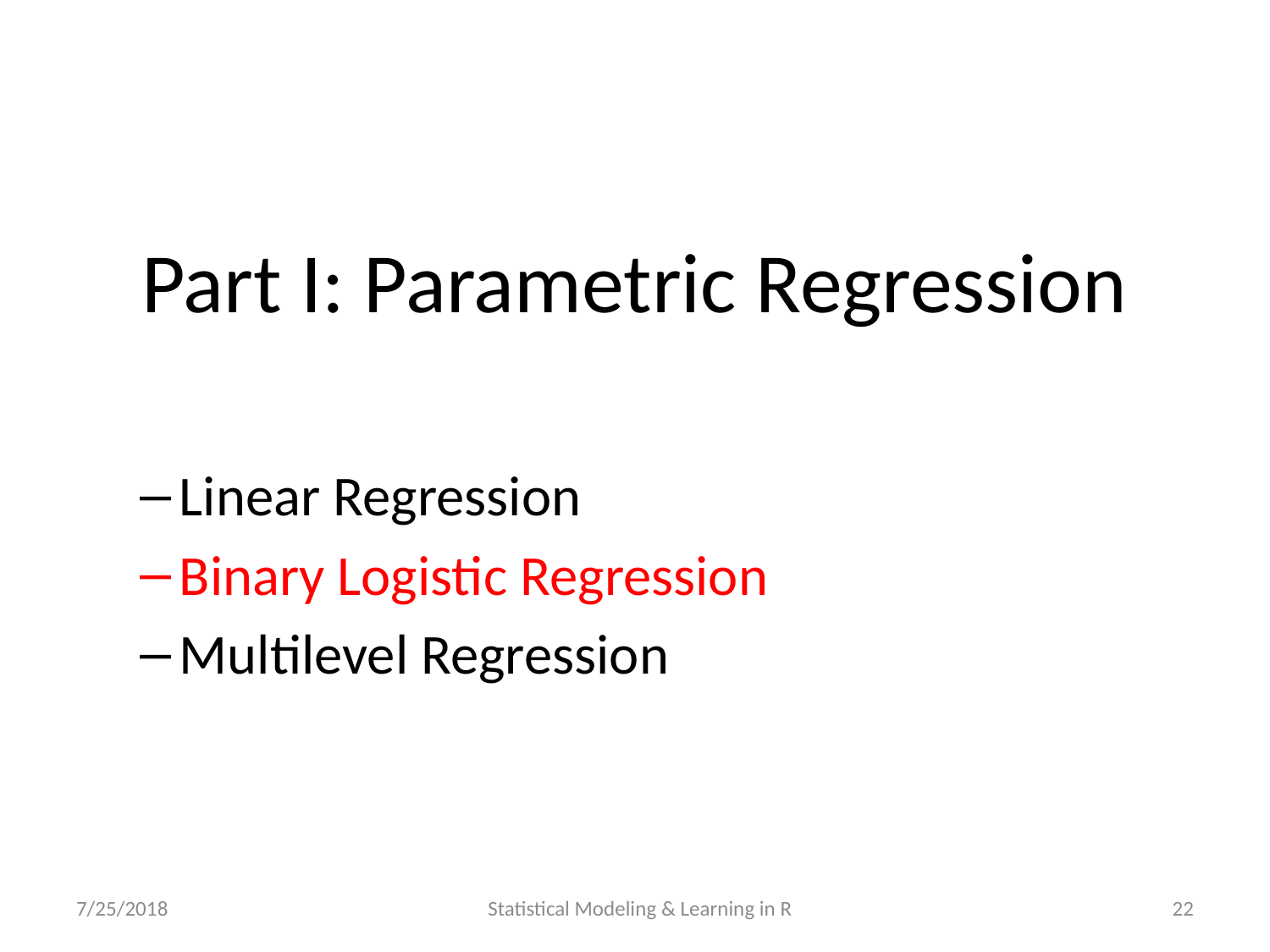

#
Part I: Parametric Regression

Linear Regression
Binary Logistic Regression
Multilevel Regression

7/25/2018
Statistical Modeling & Learning in R
22